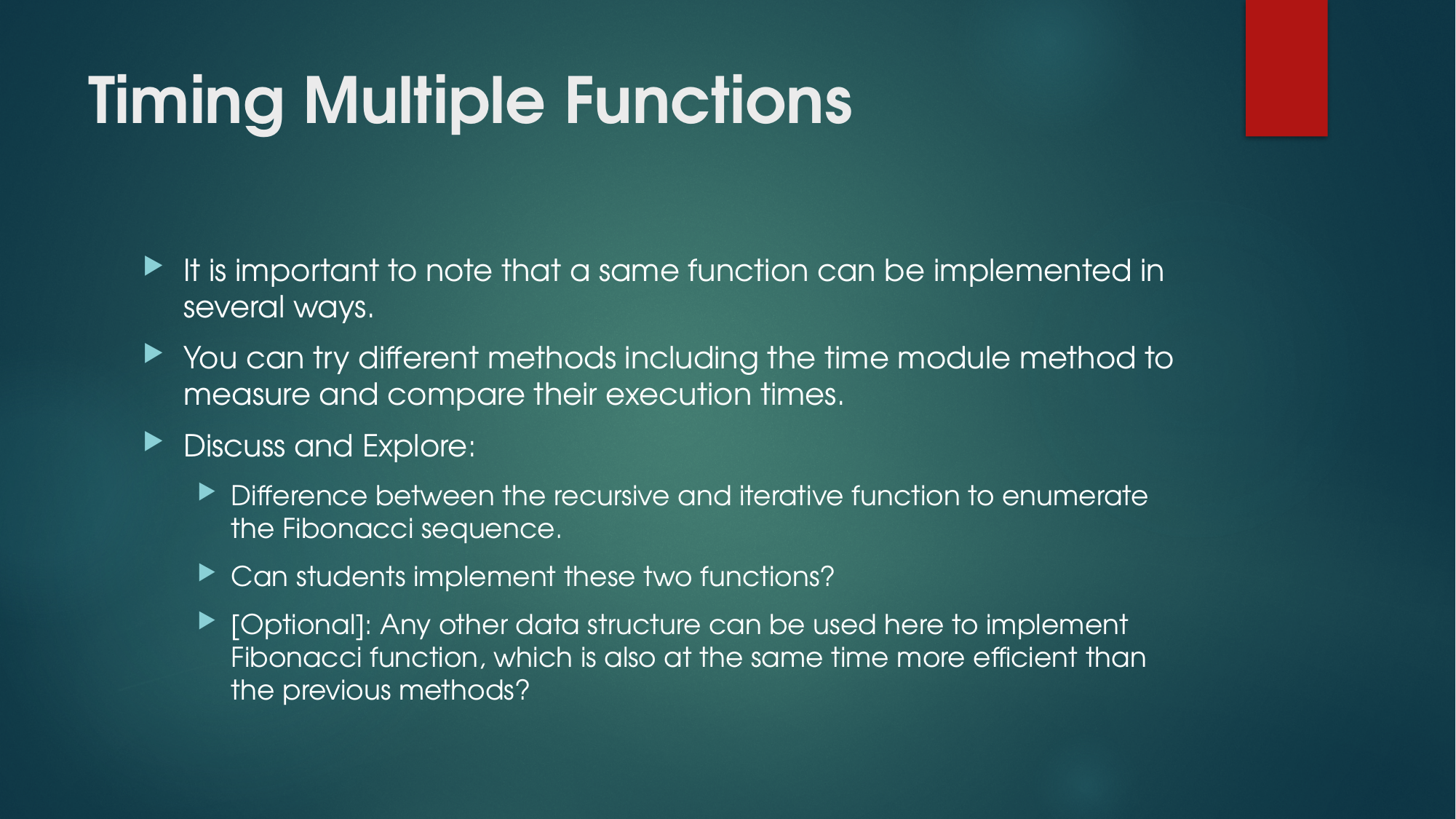

# Timing Multiple Functions
It is important to note that a same function can be implemented in several ways.
You can try different methods including the time module method to measure and compare their execution times.
Discuss and Explore:
Difference between the recursive and iterative function to enumerate the Fibonacci sequence.
Can students implement these two functions?
[Optional]: Any other data structure can be used here to implement Fibonacci function, which is also at the same time more efficient than the previous methods?